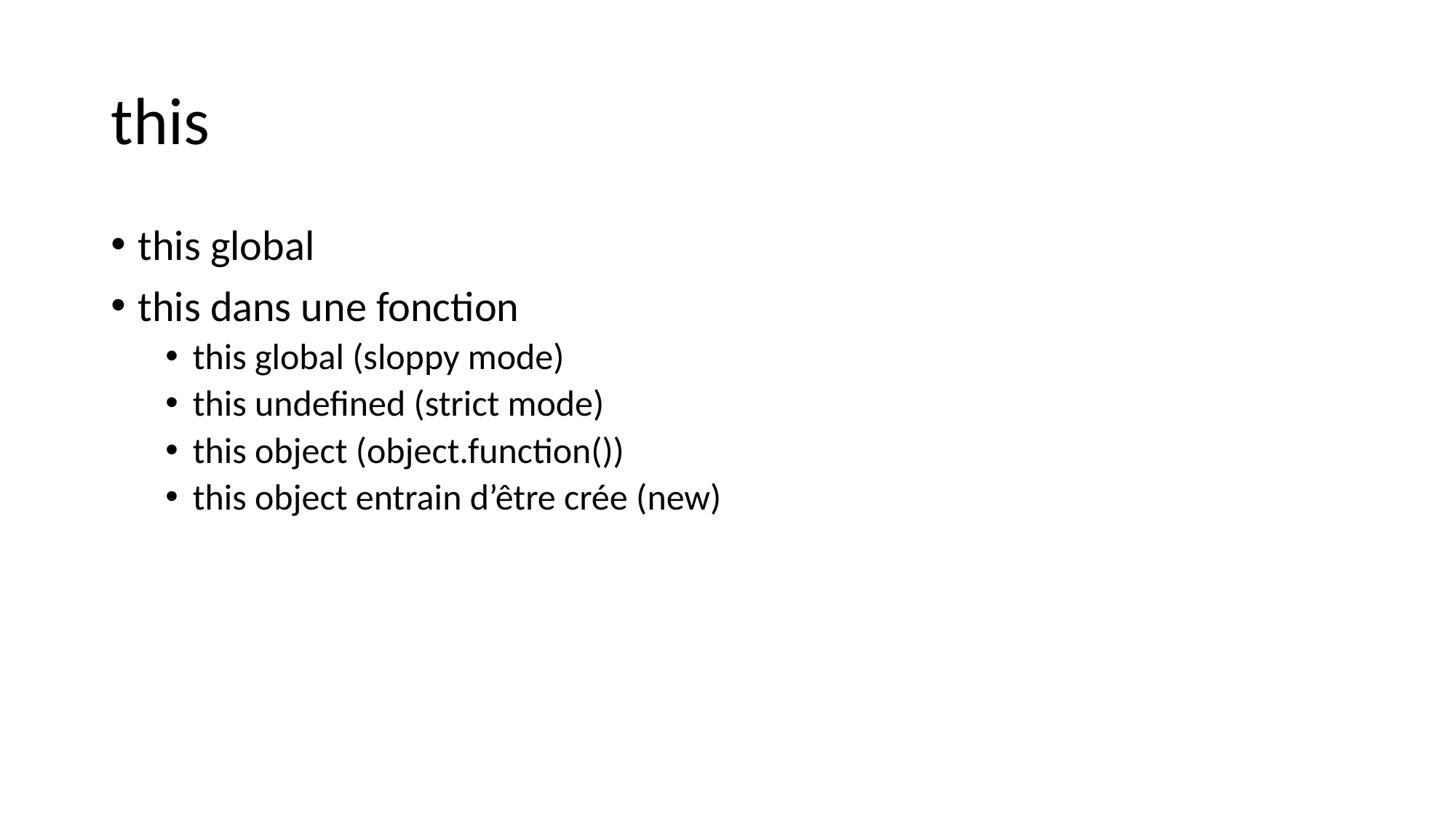

# this
this global
this dans une fonction
this global (sloppy mode)
this undefined (strict mode)
this object (object.function())
this object entrain d’être crée (new)